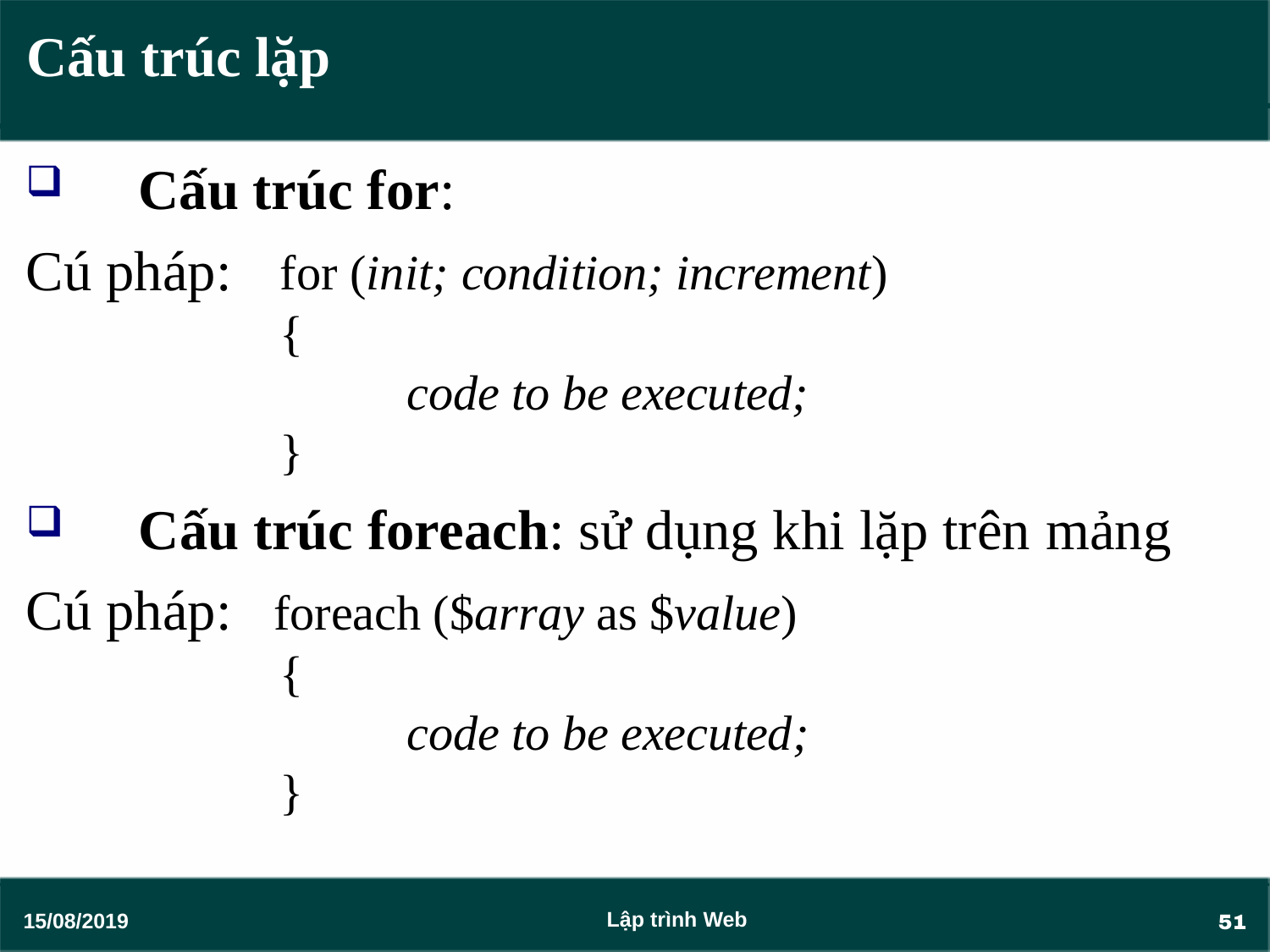

# Cấu trúc lặp
Cấu trúc for:
Cú pháp:
for (init; condition; increment)
{
code to be executed;
}
Cấu trúc foreach: sử dụng khi lặp trên mảng
Cú pháp:
foreach ($array as $value)
{
code to be executed;
}
51
Lập trình Web
15/08/2019